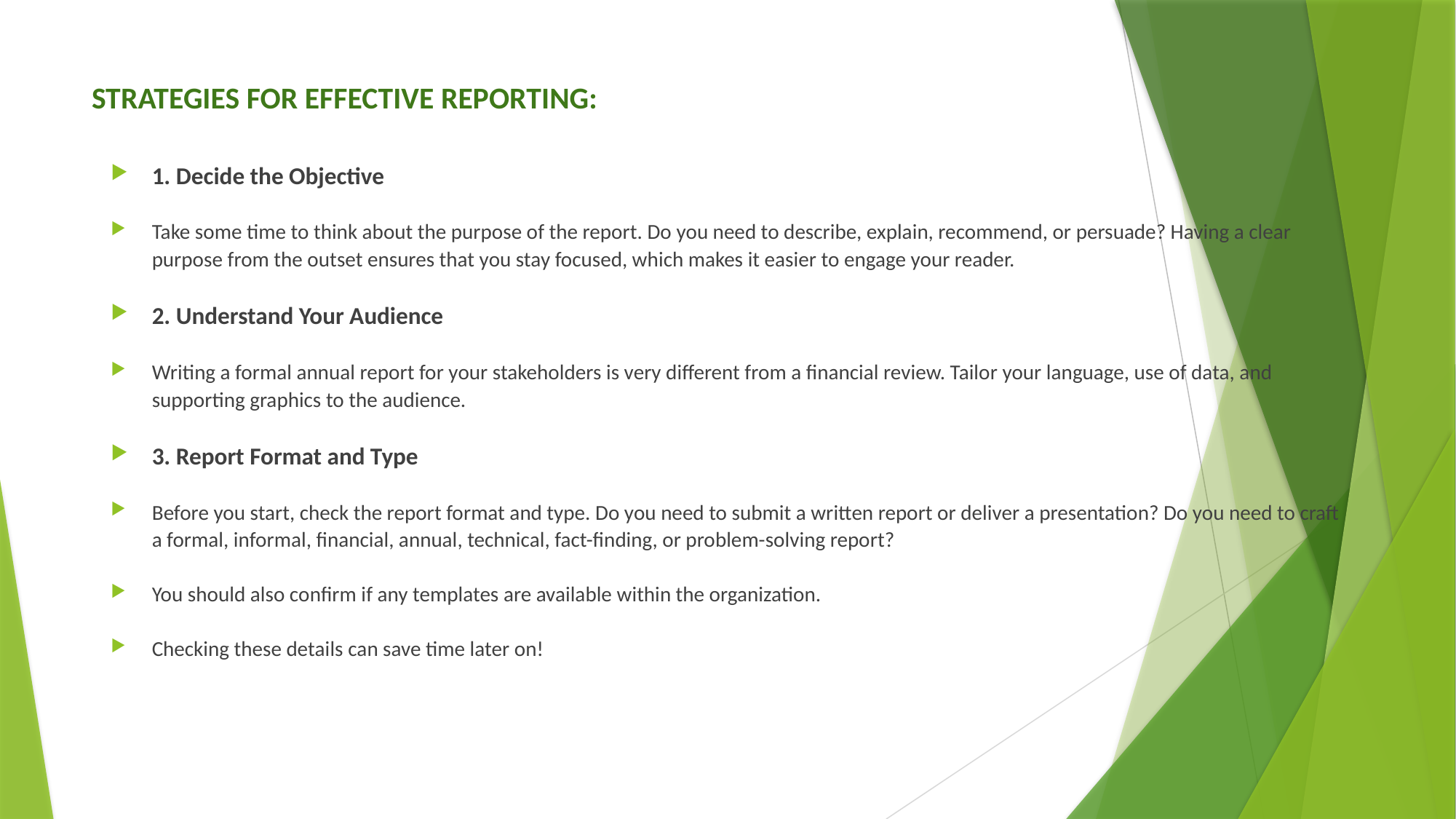

# STRATEGIES FOR EFFECTIVE REPORTING:
1. Decide the Objective
Take some time to think about the purpose of the report. Do you need to describe, explain, recommend, or persuade? Having a clear purpose from the outset ensures that you stay focused, which makes it easier to engage your reader.
2. Understand Your Audience
Writing a formal annual report for your stakeholders is very different from a financial review. Tailor your language, use of data, and supporting graphics to the audience.
3. Report Format and Type
Before you start, check the report format and type. Do you need to submit a written report or deliver a presentation? Do you need to craft a formal, informal, financial, annual, technical, fact-finding, or problem-solving report?
You should also confirm if any templates are available within the organization.
Checking these details can save time later on!